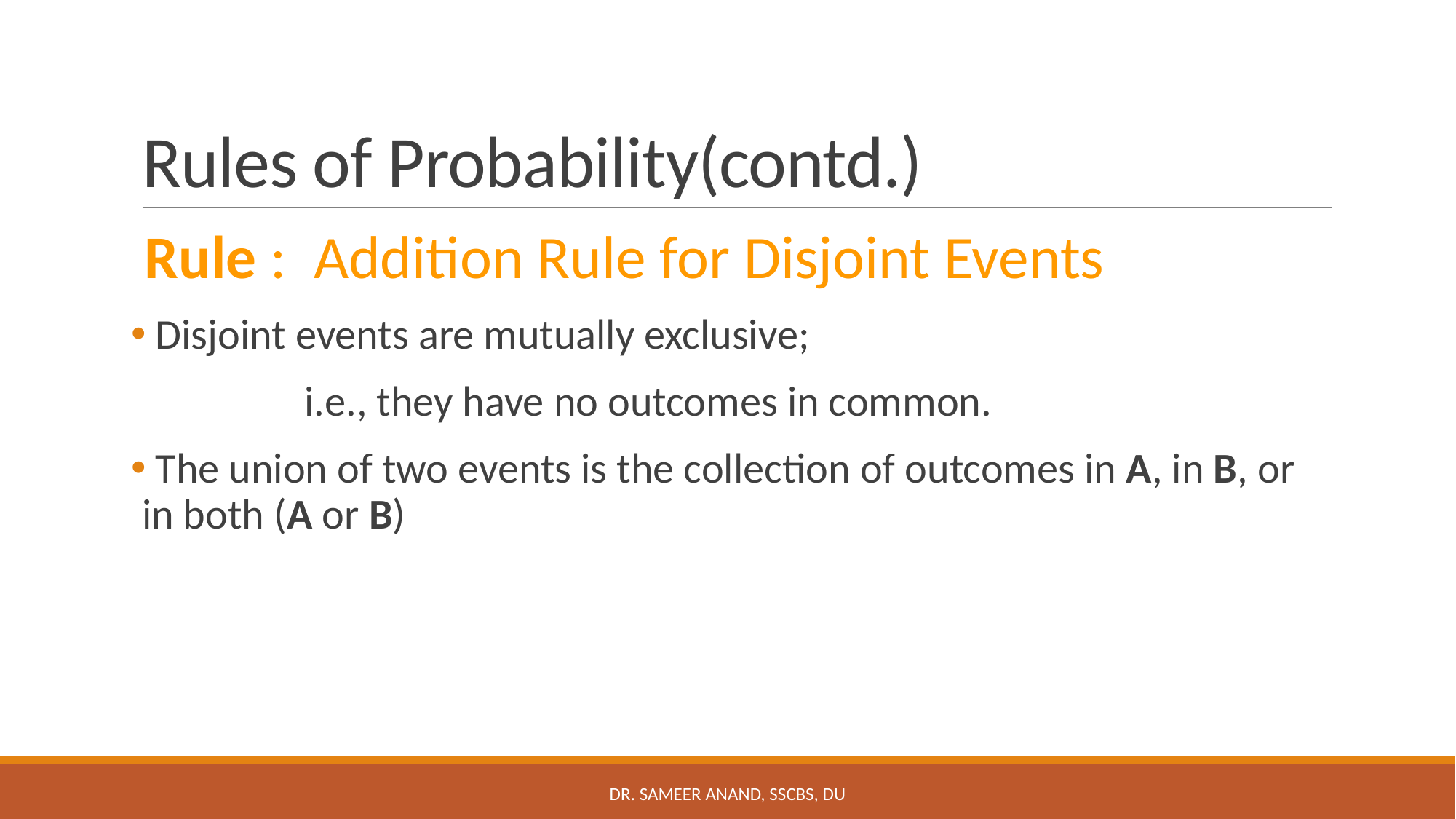

# Rules of Probability(contd.)
Rule :  Addition Rule for Disjoint Events
 Disjoint events are mutually exclusive;
                  i.e., they have no outcomes in common.
 The union of two events is the collection of outcomes in A, in B, or in both (A or B)

Dr. Sameer Anand, SSCBS, DU